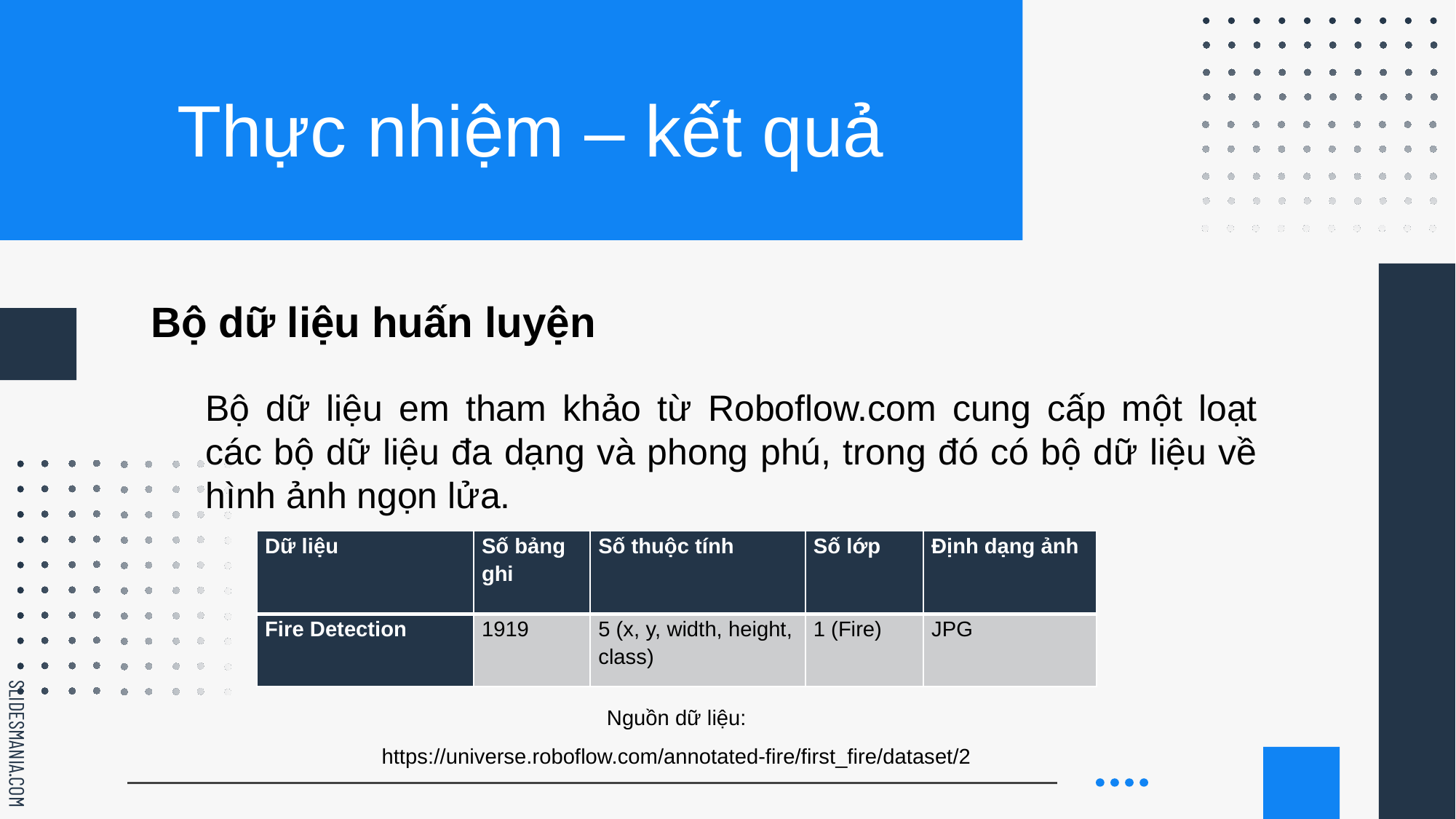

# Thực nhiệm – kết quả
Bộ dữ liệu huấn luyện
Bộ dữ liệu em tham khảo từ Roboflow.com cung cấp một loạt các bộ dữ liệu đa dạng và phong phú, trong đó có bộ dữ liệu về hình ảnh ngọn lửa.
| Dữ liệu | Số bảng ghi | Số thuộc tính | Số lớp | Định dạng ảnh |
| --- | --- | --- | --- | --- |
| Fire Detection | 1919 | 5 (x, y, width, height, class) | 1 (Fire) | JPG |
Nguồn dữ liệu: https://universe.roboflow.com/annotated-fire/first_fire/dataset/2